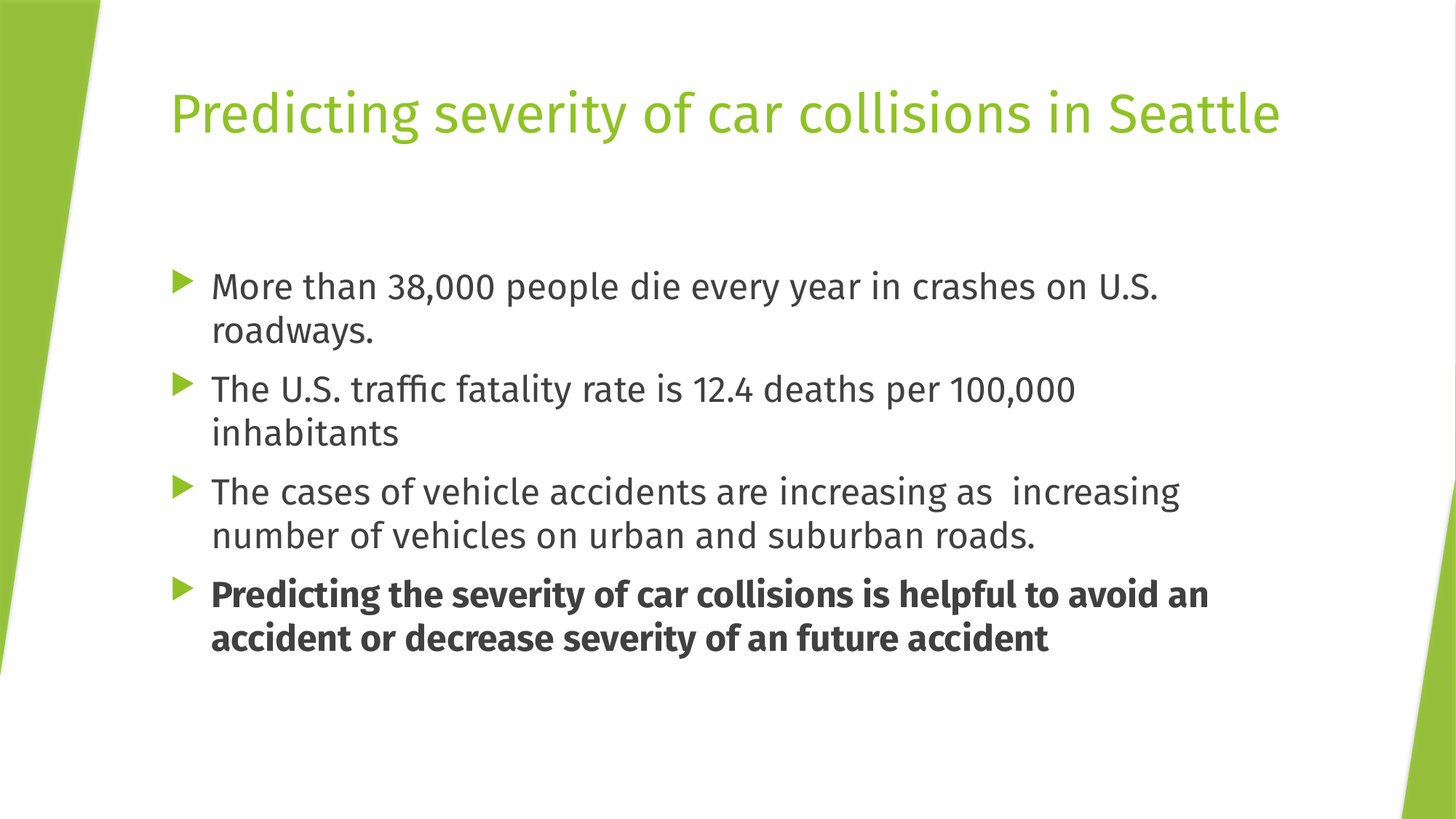

# Predicting severity of car collisions in Seattle
More than 38,000 people die every year in crashes on U.S. roadways.
The U.S. traffic fatality rate is 12.4 deaths per 100,000 inhabitants
The cases of vehicle accidents are increasing as  increasing number of vehicles on urban and suburban roads.
Predicting the severity of car collisions is helpful to avoid an accident or decrease severity of an future accident